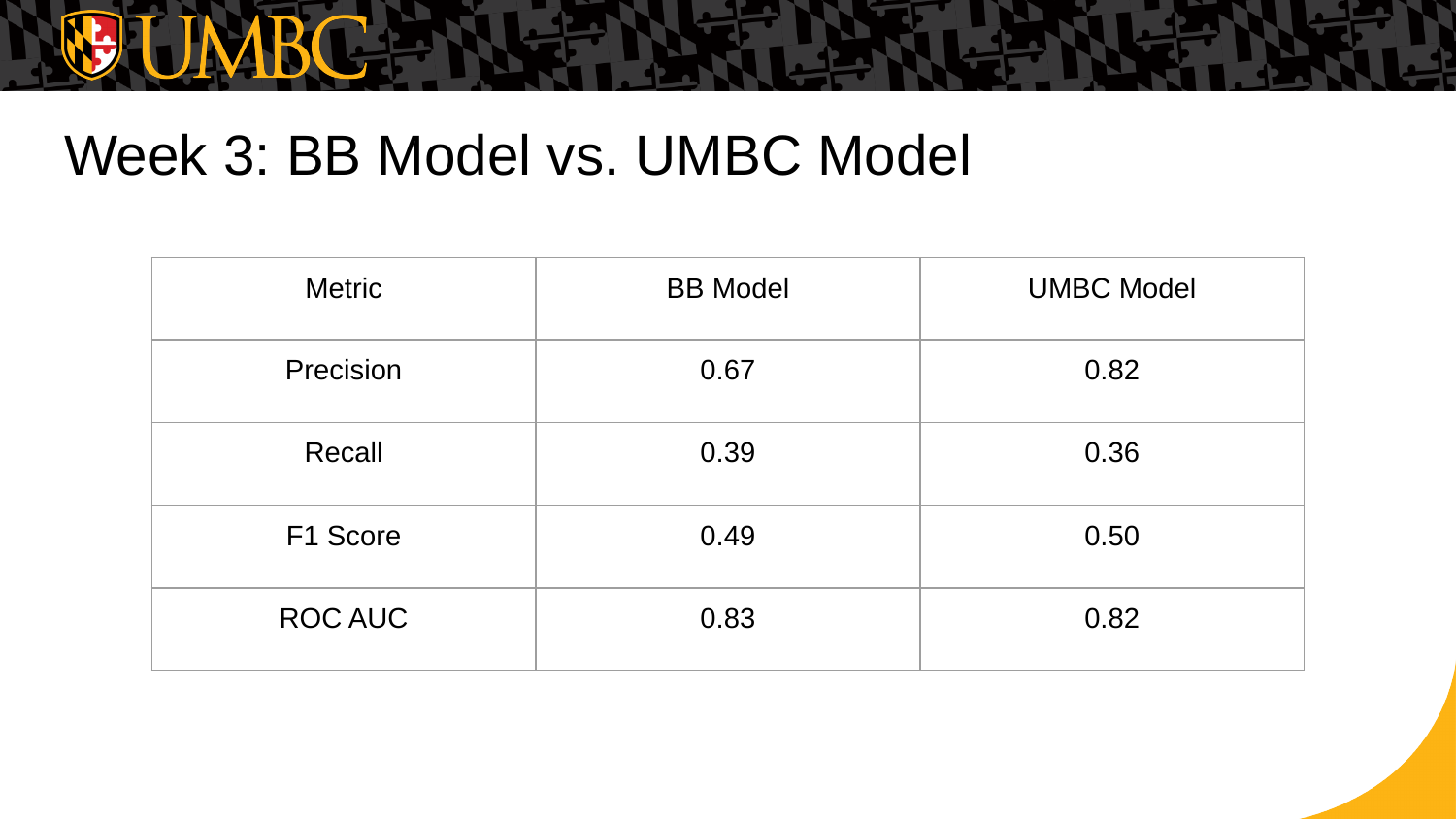

# Week 3: BB Model vs. UMBC Model
| Metric | BB Model | UMBC Model |
| --- | --- | --- |
| Precision | 0.67 | 0.82 |
| Recall | 0.39 | 0.36 |
| F1 Score | 0.49 | 0.50 |
| ROC AUC | 0.83 | 0.82 |